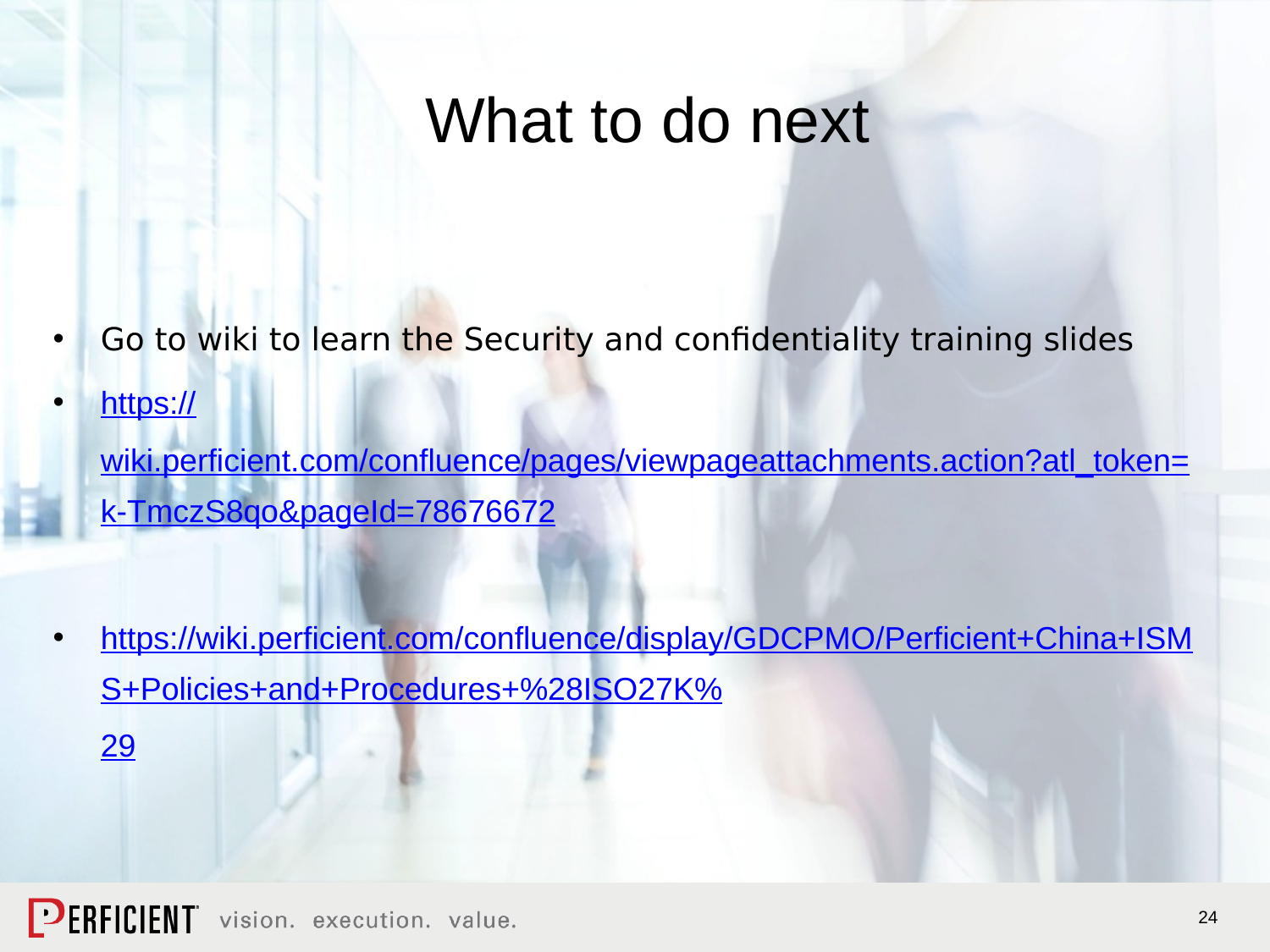

# What to do next
Go to wiki to learn the Security and confidentiality training slides
https://wiki.perficient.com/confluence/pages/viewpageattachments.action?atl_token=k-TmczS8qo&pageId=78676672

https://wiki.perficient.com/confluence/display/GDCPMO/Perficient+China+ISMS+Policies+and+Procedures+%28ISO27K%29